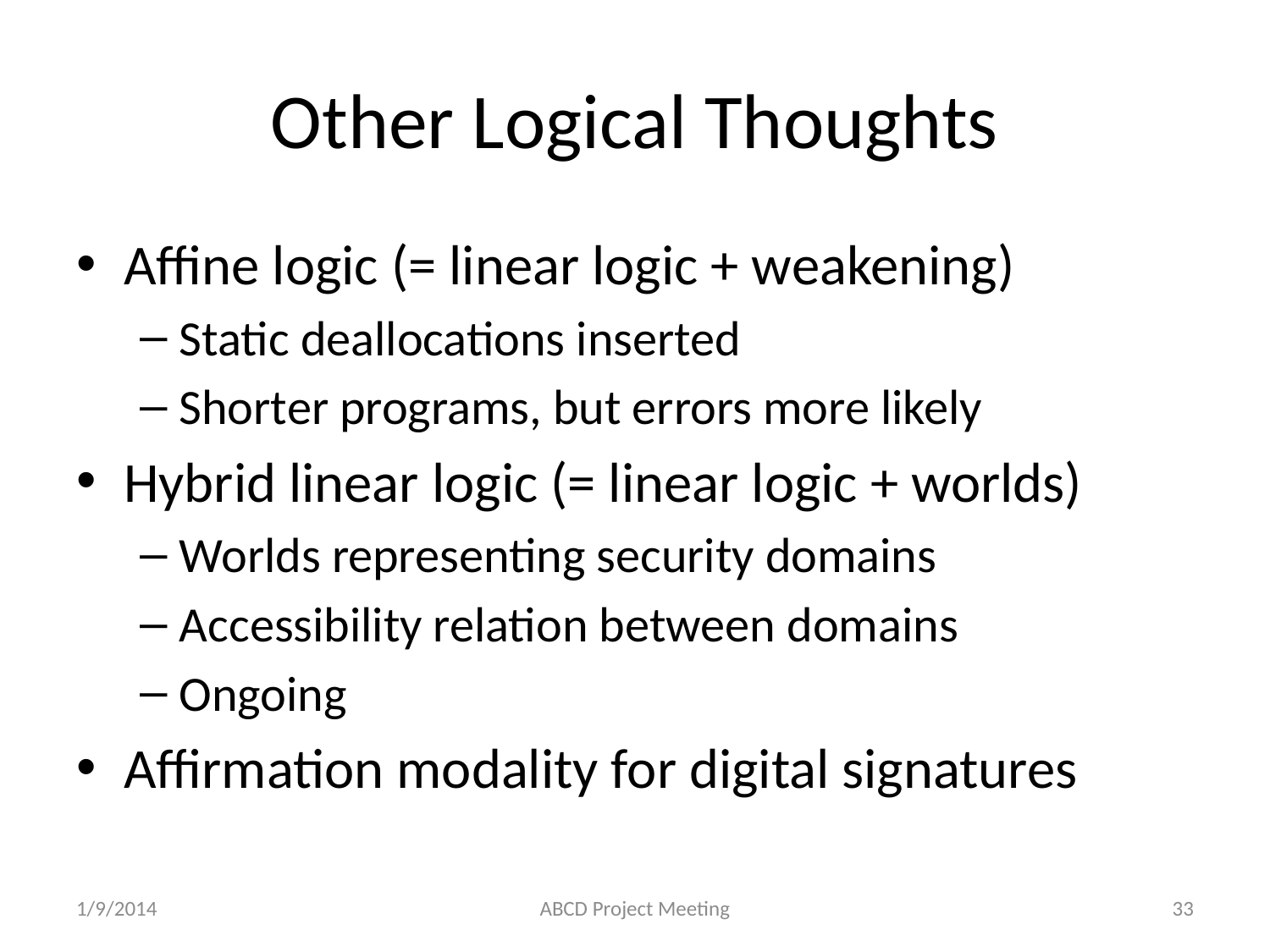

# Other Logical Thoughts
Affine logic (= linear logic + weakening)
Static deallocations inserted
Shorter programs, but errors more likely
Hybrid linear logic (= linear logic + worlds)
Worlds representing security domains
Accessibility relation between domains
Ongoing
Affirmation modality for digital signatures
1/9/2014
ABCD Project Meeting
33